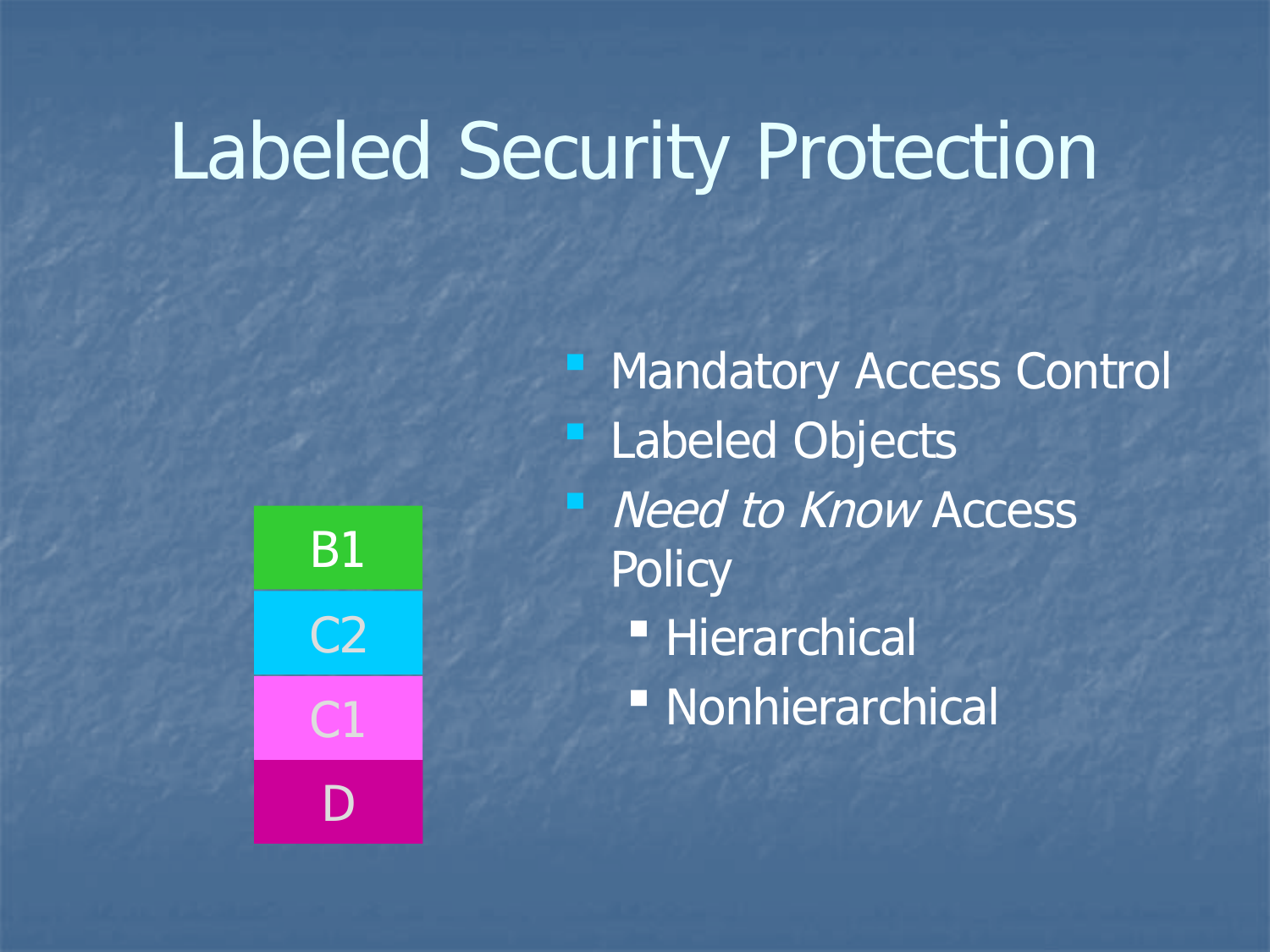

# Labeled Security Protection

Mandatory Access Control
Labeled Objects
Need to Know Access Policy
Hierarchical
Nonhierarchical
B1
C2
C1
D